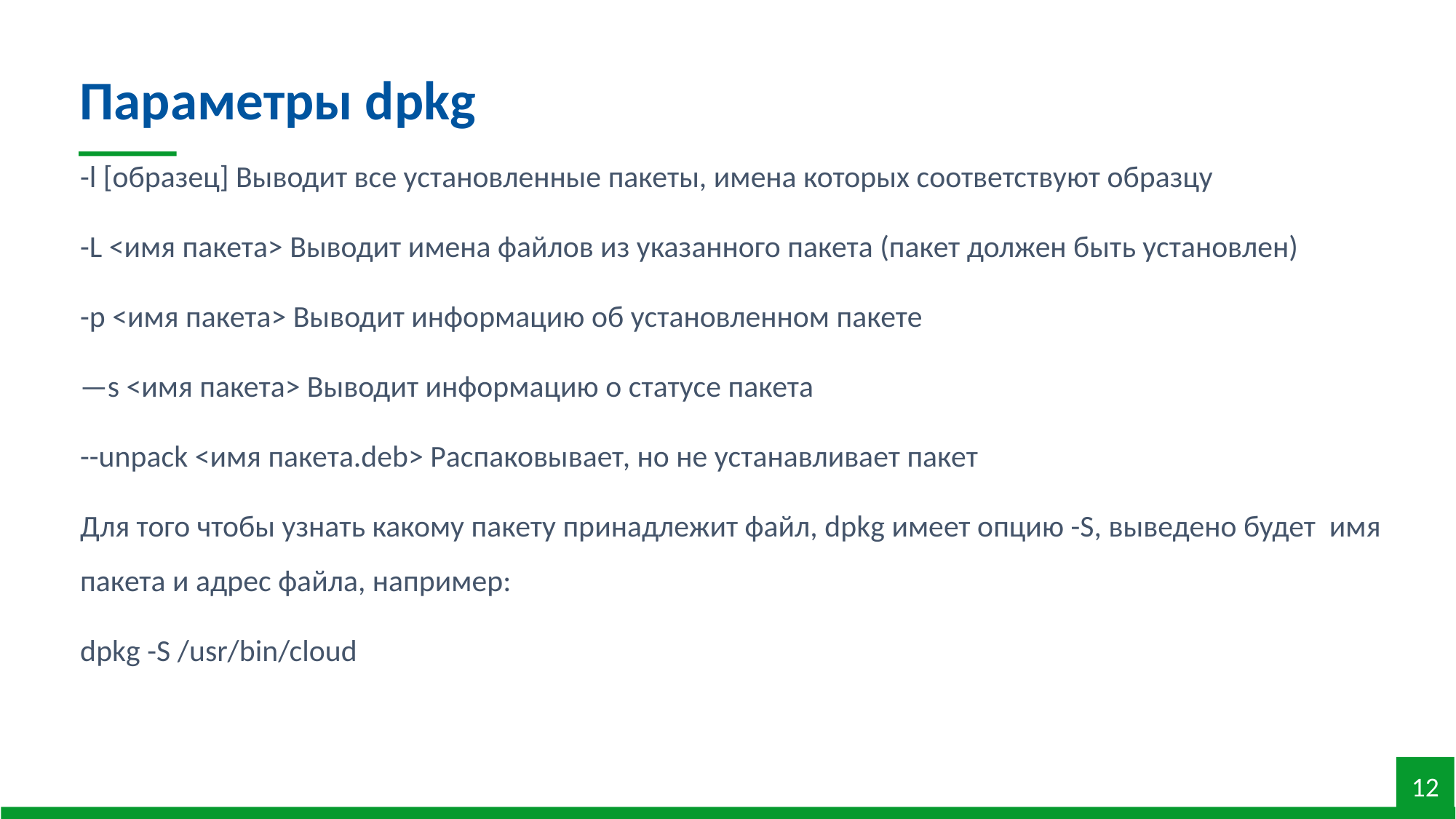

Параметры dpkg
-l [образец] Выводит все установленные пакеты, имена которых соответствуют образцу
-L <имя пакета> Выводит имена файлов из указанного пакета (пакет должен быть установлен)
-р <имя пакета> Выводит информацию об установленном пакете
—s <имя пакета> Выводит информацию о статусе пакета
--unpack <имя пакета.deb> Распаковывает, но не устанавливает пакет
Для того чтобы узнать какому пакету принадлежит файл, dpkg имеет опцию -S, выведено будет  имя пакета и адрес файла, например:
dpkg -S /usr/bin/cloud